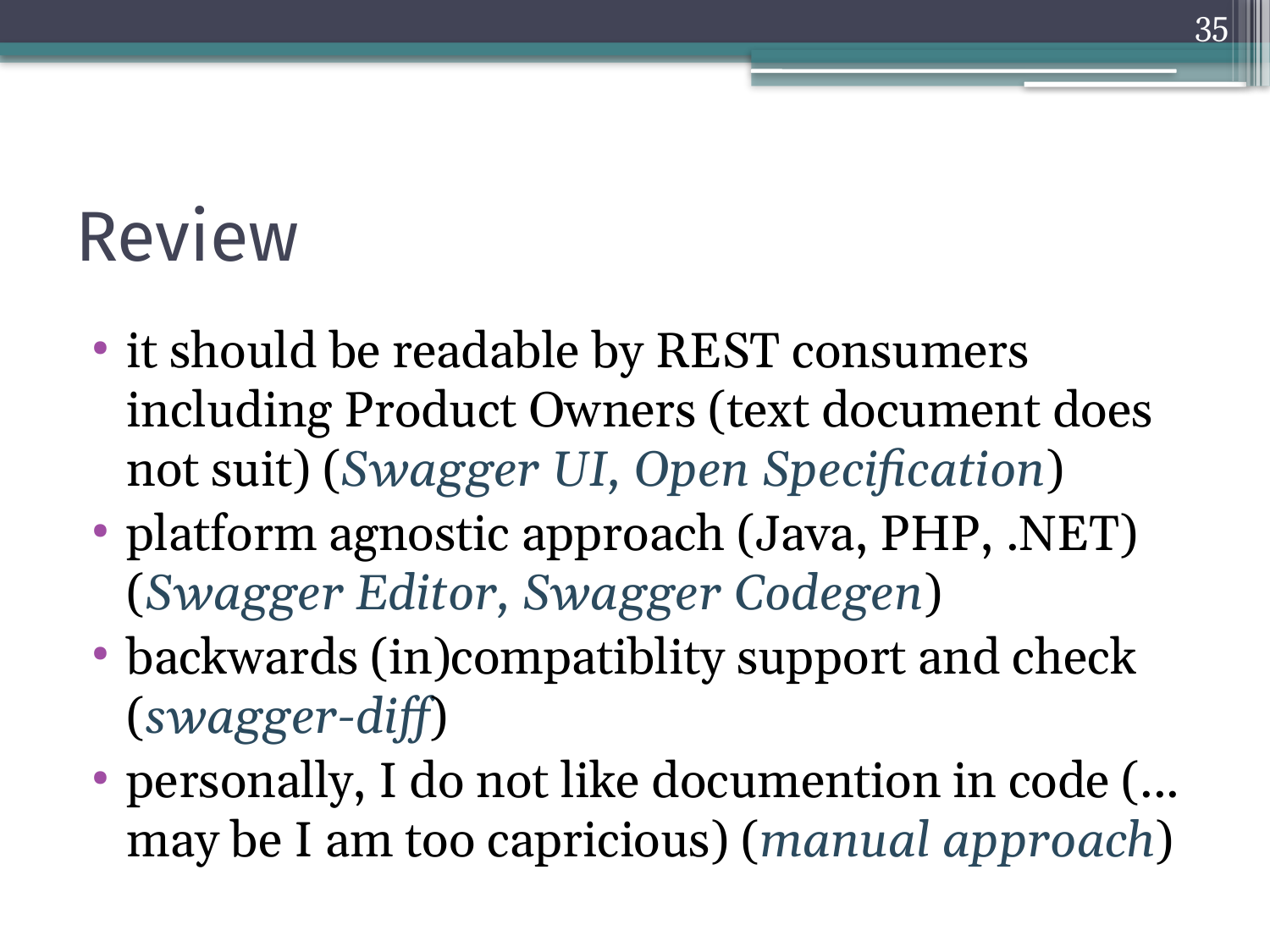

35
# Review
it should be readable by REST consumers including Product Owners (text document does not suit) (Swagger UI, Open Specification)
platform agnostic approach (Java, PHP, .NET) (Swagger Editor, Swagger Codegen)
backwards (in)compatiblity support and check (swagger-diff)
personally, I do not like documention in code (... may be I am too capricious) (manual approach)